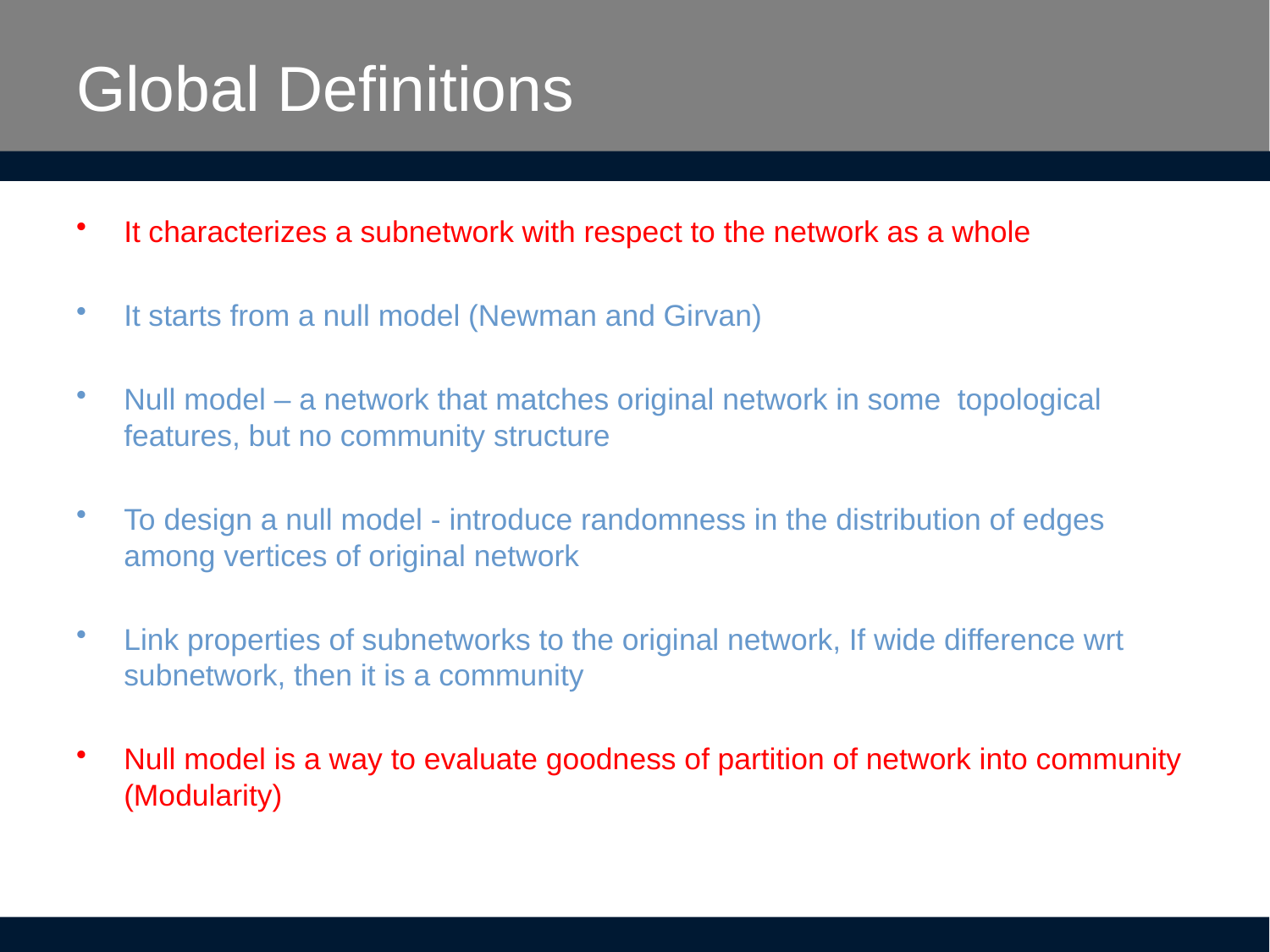

# Global Definitions
It characterizes a subnetwork with respect to the network as a whole

It starts from a null model (Newman and Girvan)

Null model – a network that matches original network in some  topological features, but no community structure

To design a null model - introduce randomness in the distribution of edges among vertices of original network

Link properties of subnetworks to the original network, If wide difference wrt subnetwork, then it is a community

Null model is a way to evaluate goodness of partition of network into community  (Modularity)